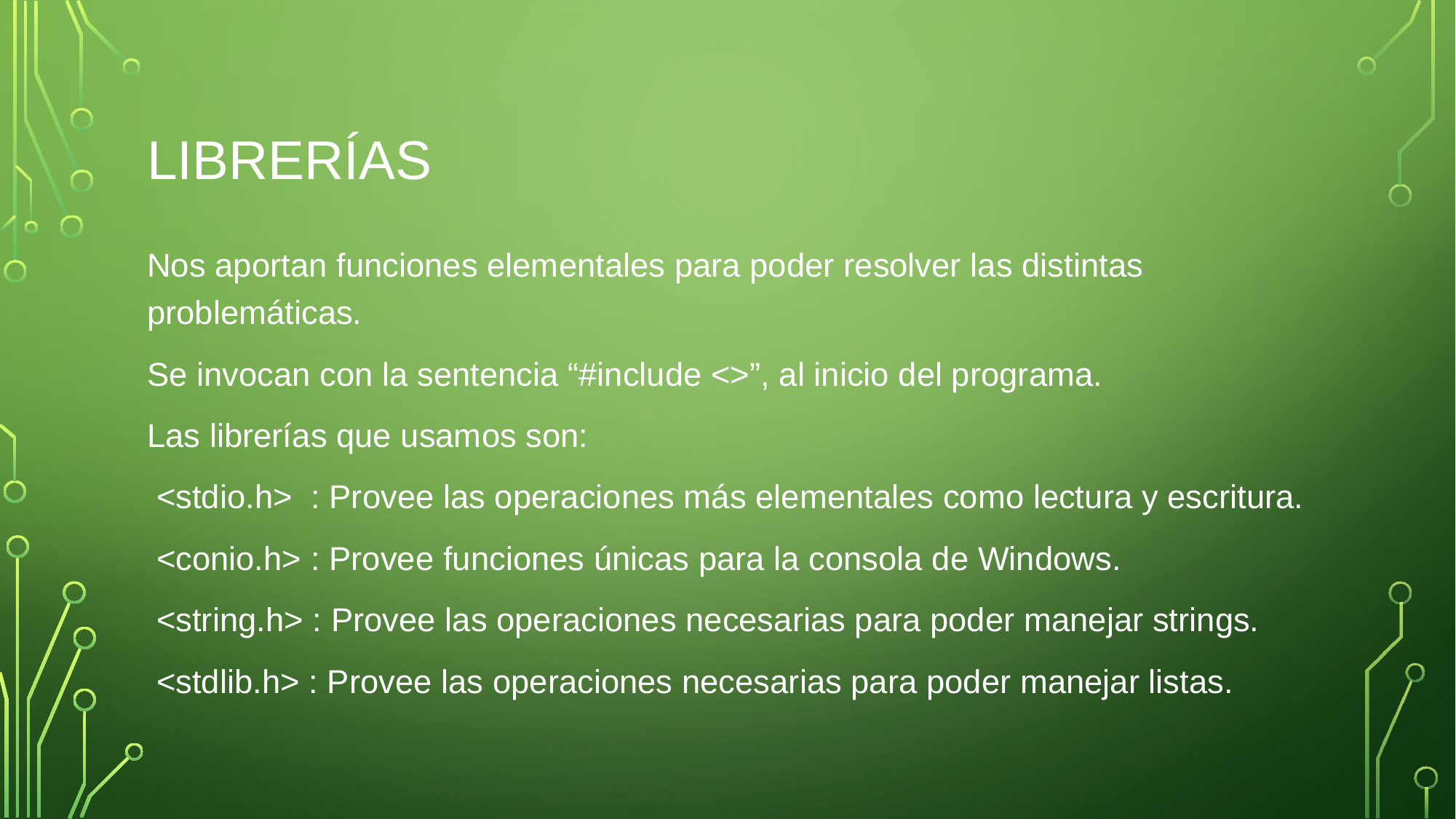

# Librerías
Nos aportan funciones elementales para poder resolver las distintas problemáticas.
Se invocan con la sentencia “#include <>”, al inicio del programa.
Las librerías que usamos son:
 <stdio.h>  : Provee las operaciones más elementales como lectura y escritura.
 <conio.h> : Provee funciones únicas para la consola de Windows.
 <string.h> : Provee las operaciones necesarias para poder manejar strings.
 <stdlib.h> : Provee las operaciones necesarias para poder manejar listas.